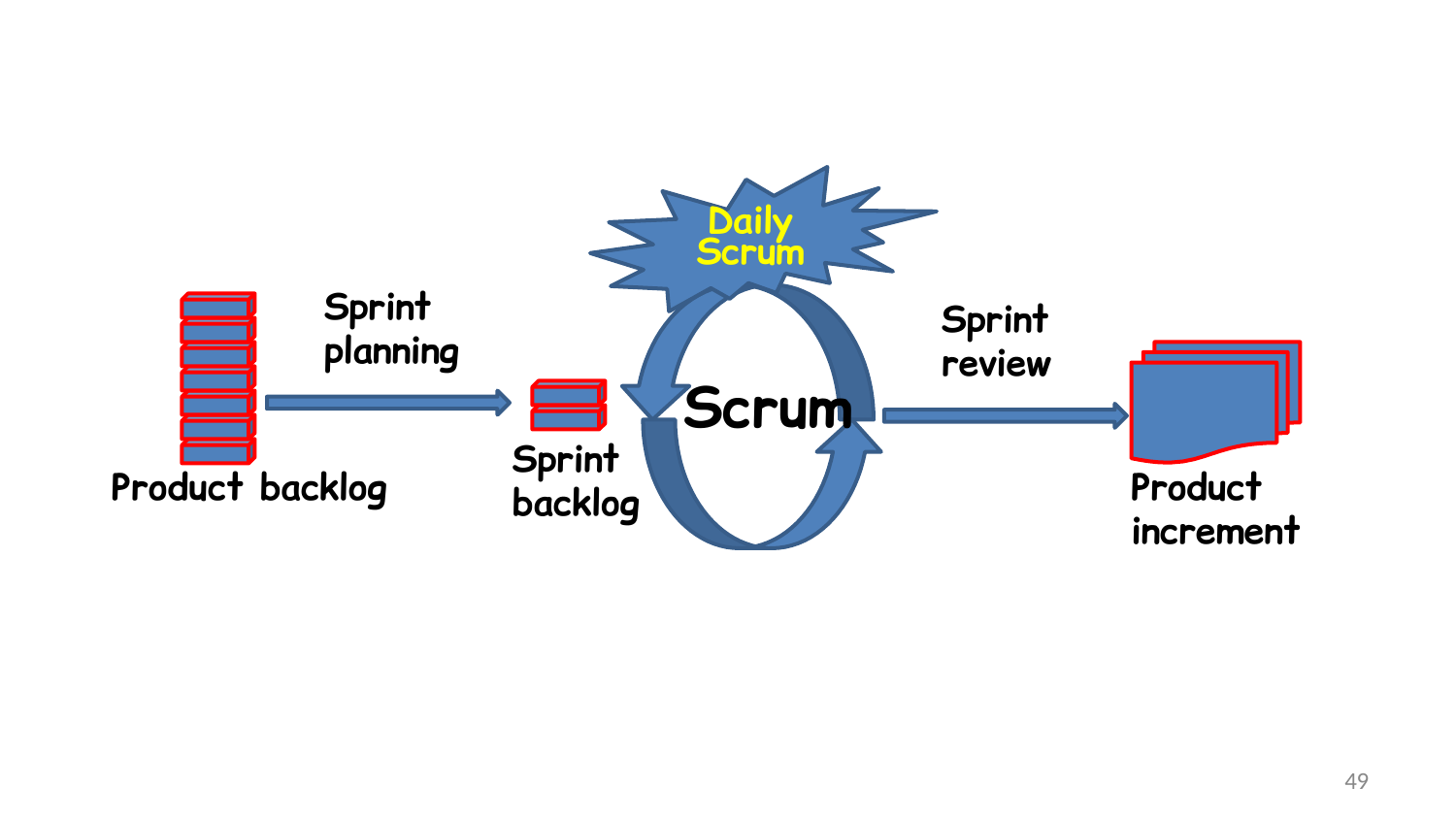

# Daily
Scrum
Sprint
planning

Sprint
review
Scrum

Sprint
backlog
Product backlog
Product
increment
49